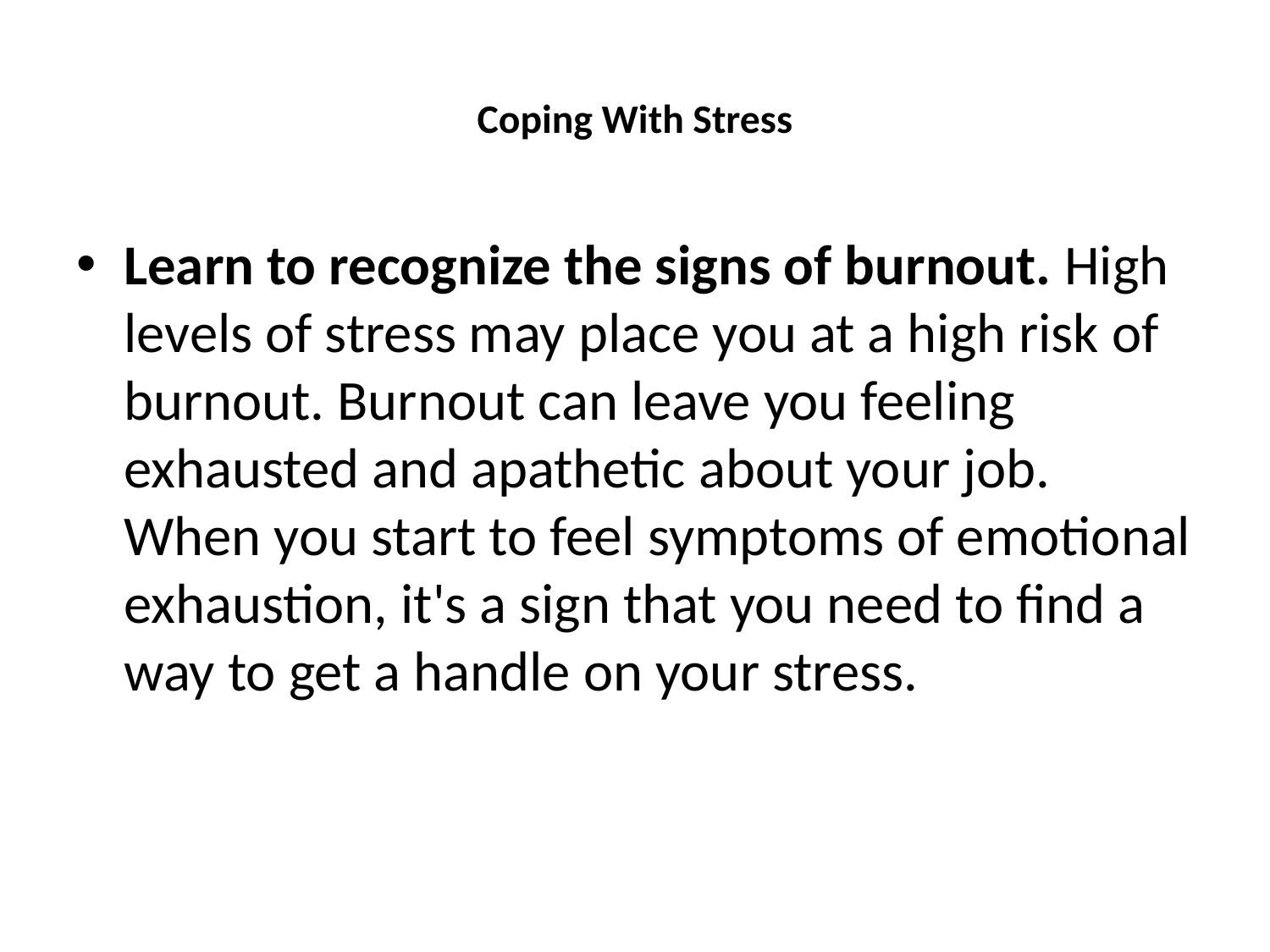

# Coping With Stress
Learn to recognize the signs of burnout. High levels of stress may place you at a high risk of burnout. Burnout can leave you feeling exhausted and apathetic about your job. When you start to feel symptoms of emotional exhaustion, it's a sign that you need to find a way to get a handle on your stress.